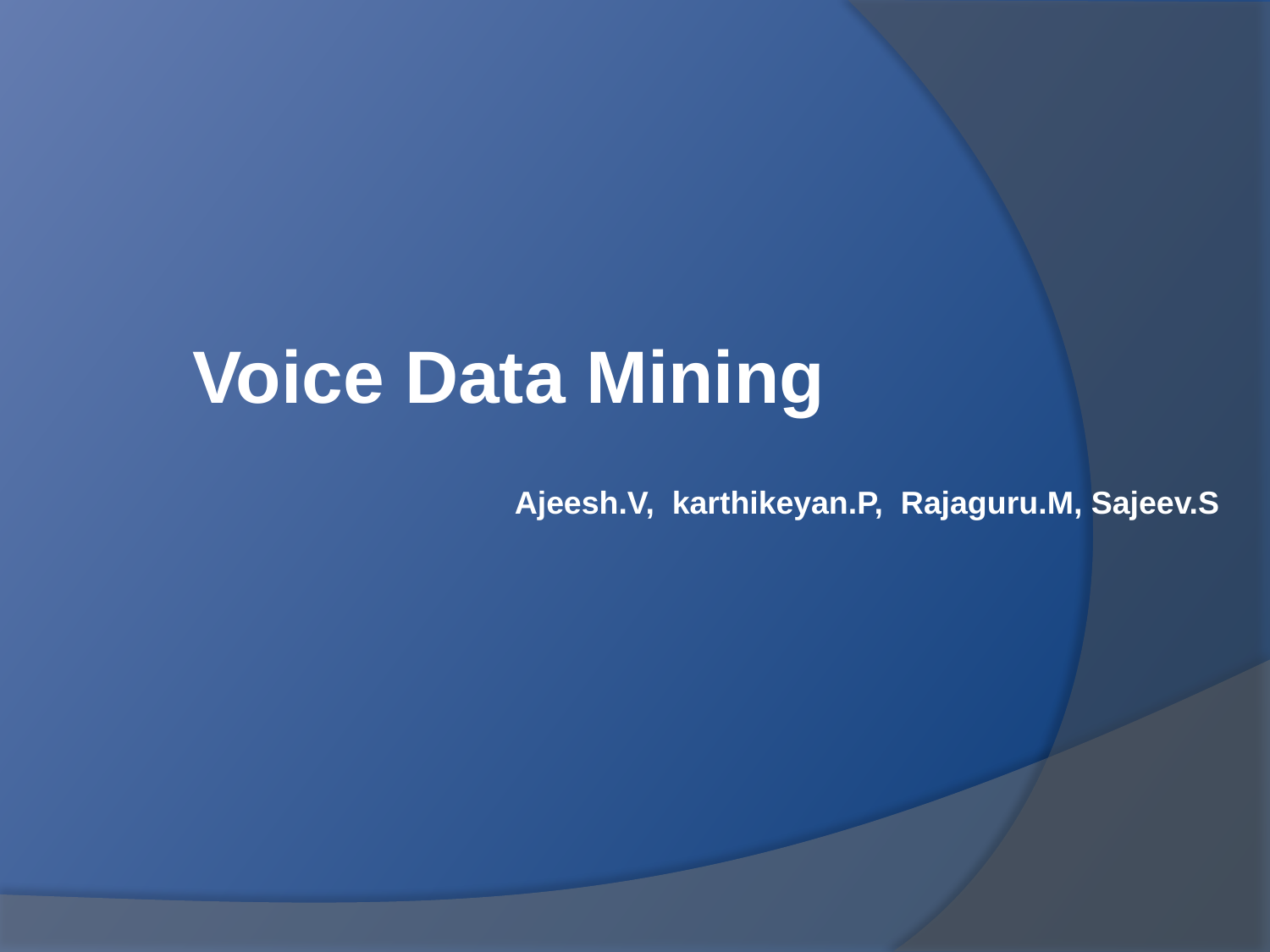

Voice Data Mining
Ajeesh.V,  karthikeyan.P,  Rajaguru.M, Sajeev.S